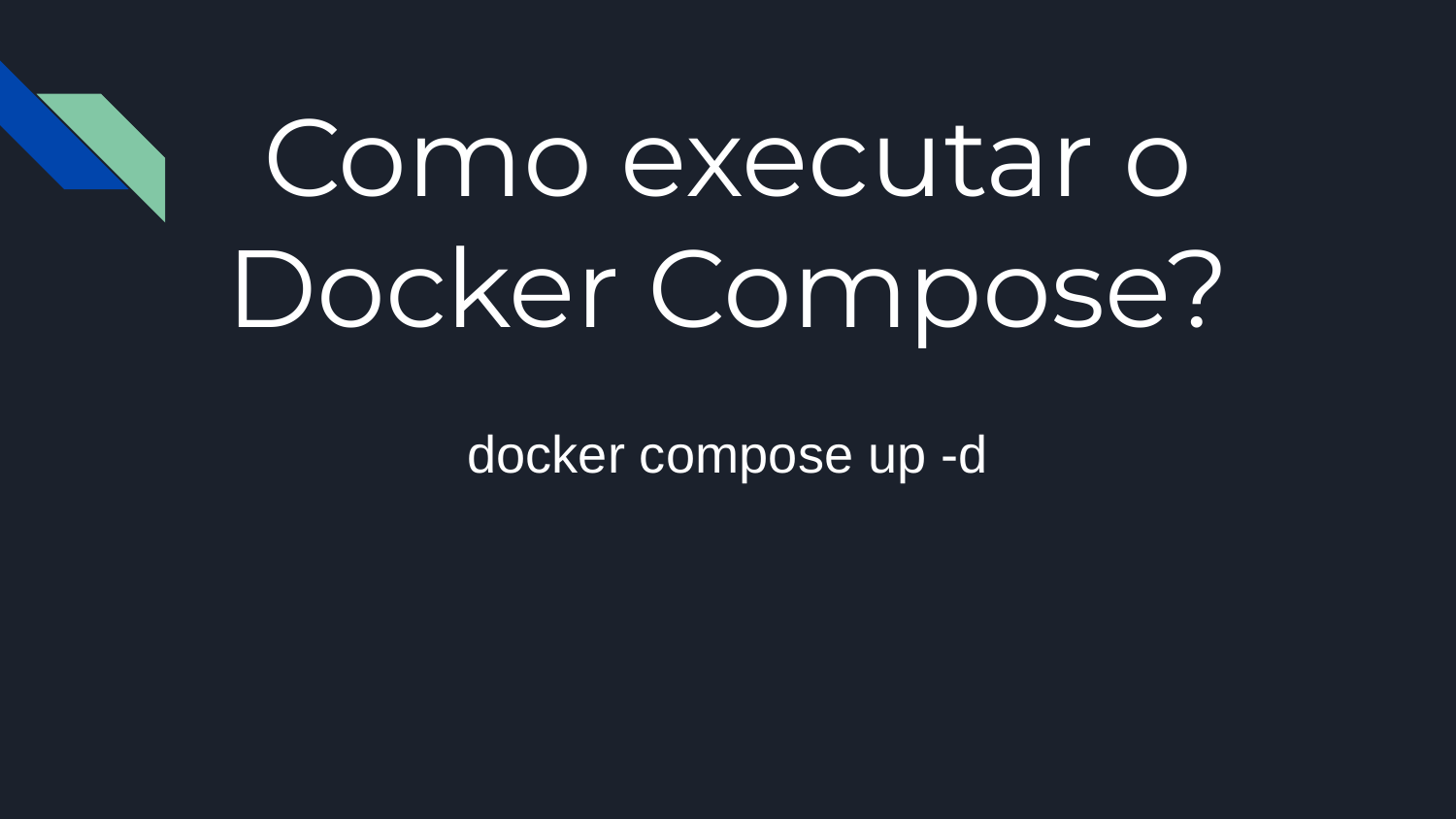

# Como executar o Docker Compose?
docker compose up -d